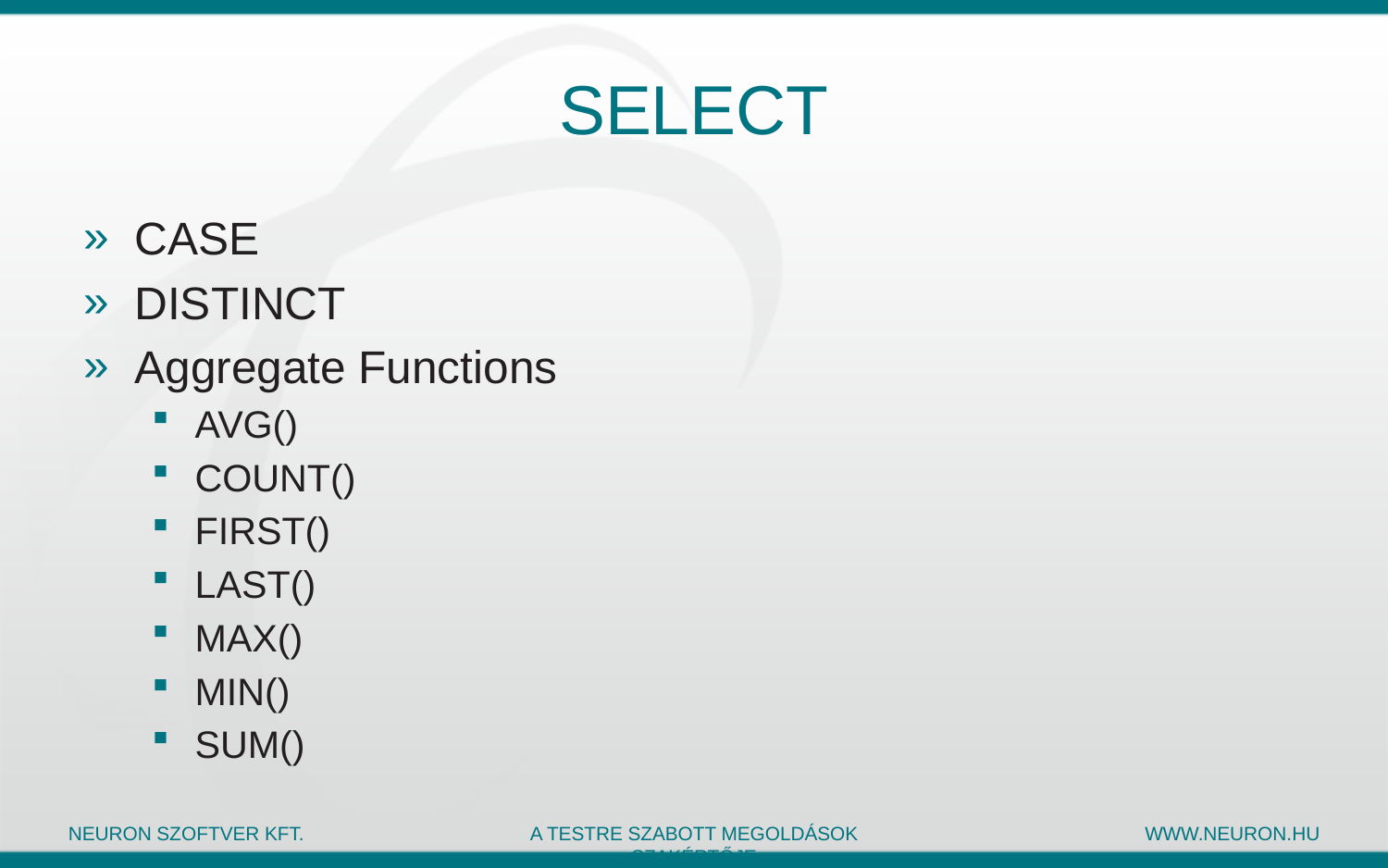

# Select
CASE
DISTINCT
Aggregate Functions
AVG()
COUNT()
FIRST()
LAST()
MAX()
MIN()
SUM()